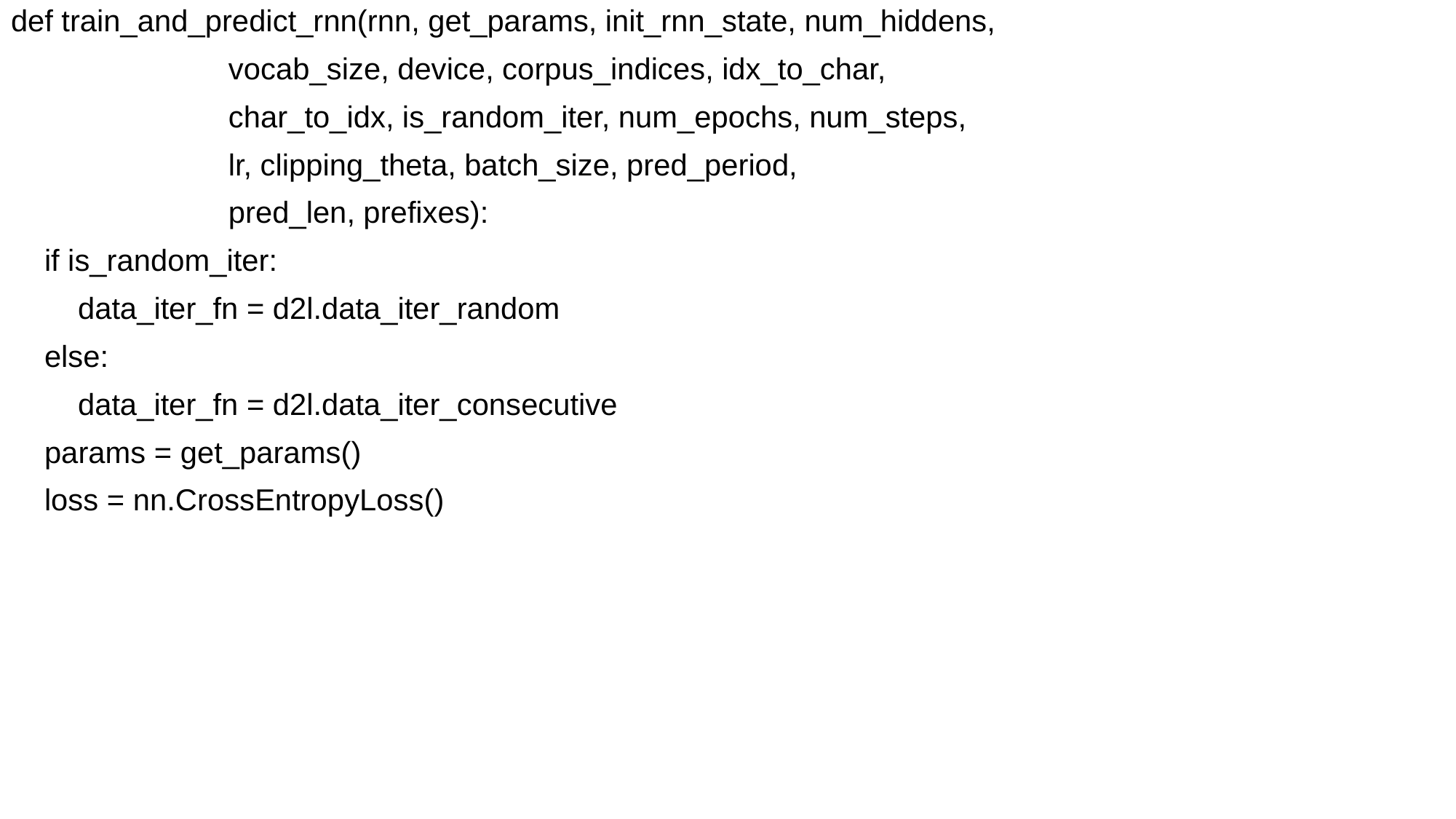

def train_and_predict_rnn(rnn, get_params, init_rnn_state, num_hiddens,
                          vocab_size, device, corpus_indices, idx_to_char,
                          char_to_idx, is_random_iter, num_epochs, num_steps,
                          lr, clipping_theta, batch_size, pred_period,
                          pred_len, prefixes):
    if is_random_iter:
        data_iter_fn = d2l.data_iter_random
    else:
        data_iter_fn = d2l.data_iter_consecutive
    params = get_params()
    loss = nn.CrossEntropyLoss()